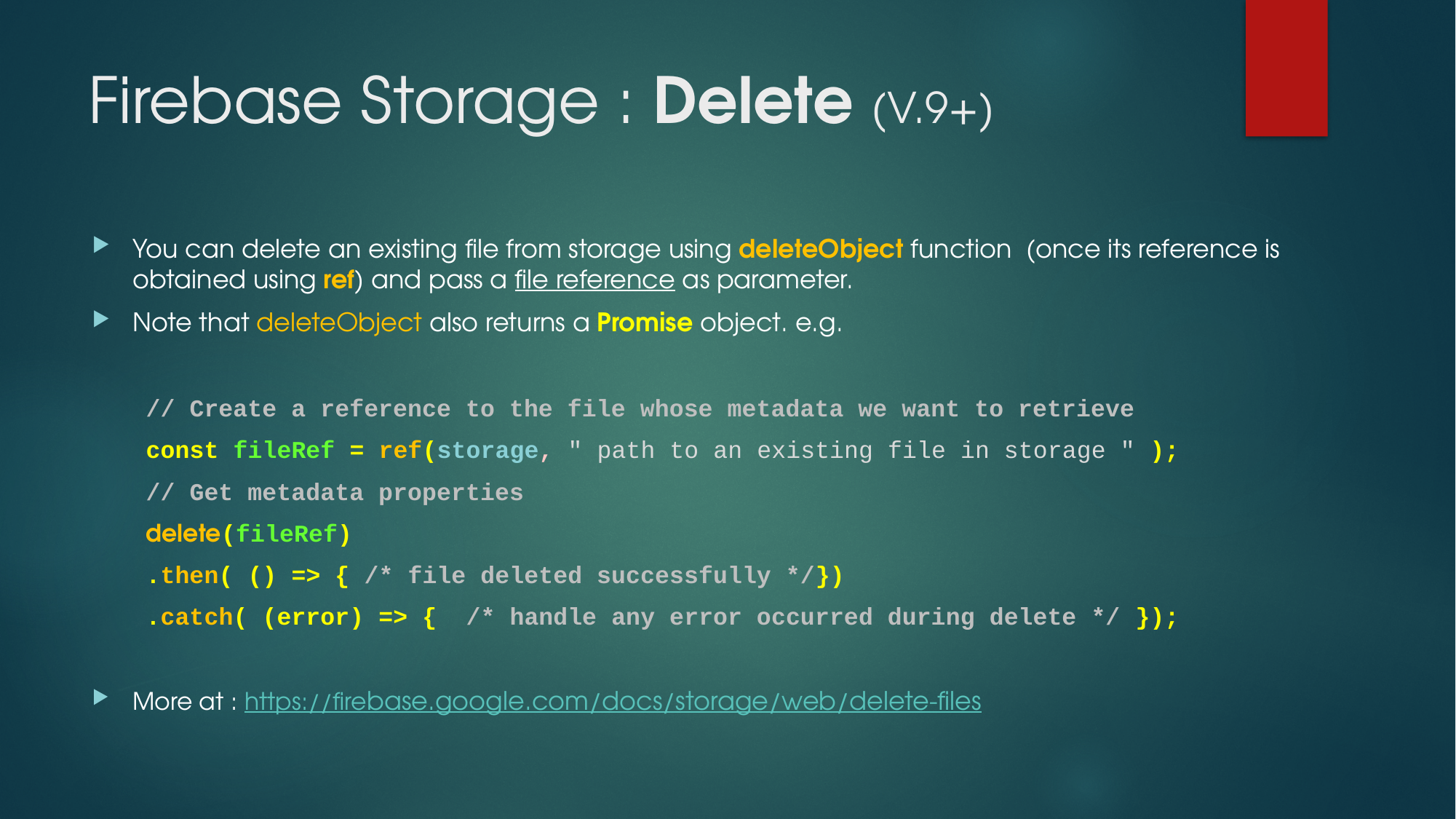

# Firebase Storage : Delete (V.9+)
You can delete an existing file from storage using deleteObject function  (once its reference is obtained using ref) and pass a file reference as parameter.
Note that deleteObject also returns a Promise object. e.g.

// Create a reference to the file whose metadata we want to retrieve
const fileRef = ref(storage, " path to an existing file in storage " );
// Get metadata properties
delete(fileRef)
	.then( () => { /* file deleted successfully */})
	.catch( (error) => {  /* handle any error occurred during delete */ });

More at : https://firebase.google.com/docs/storage/web/delete-files